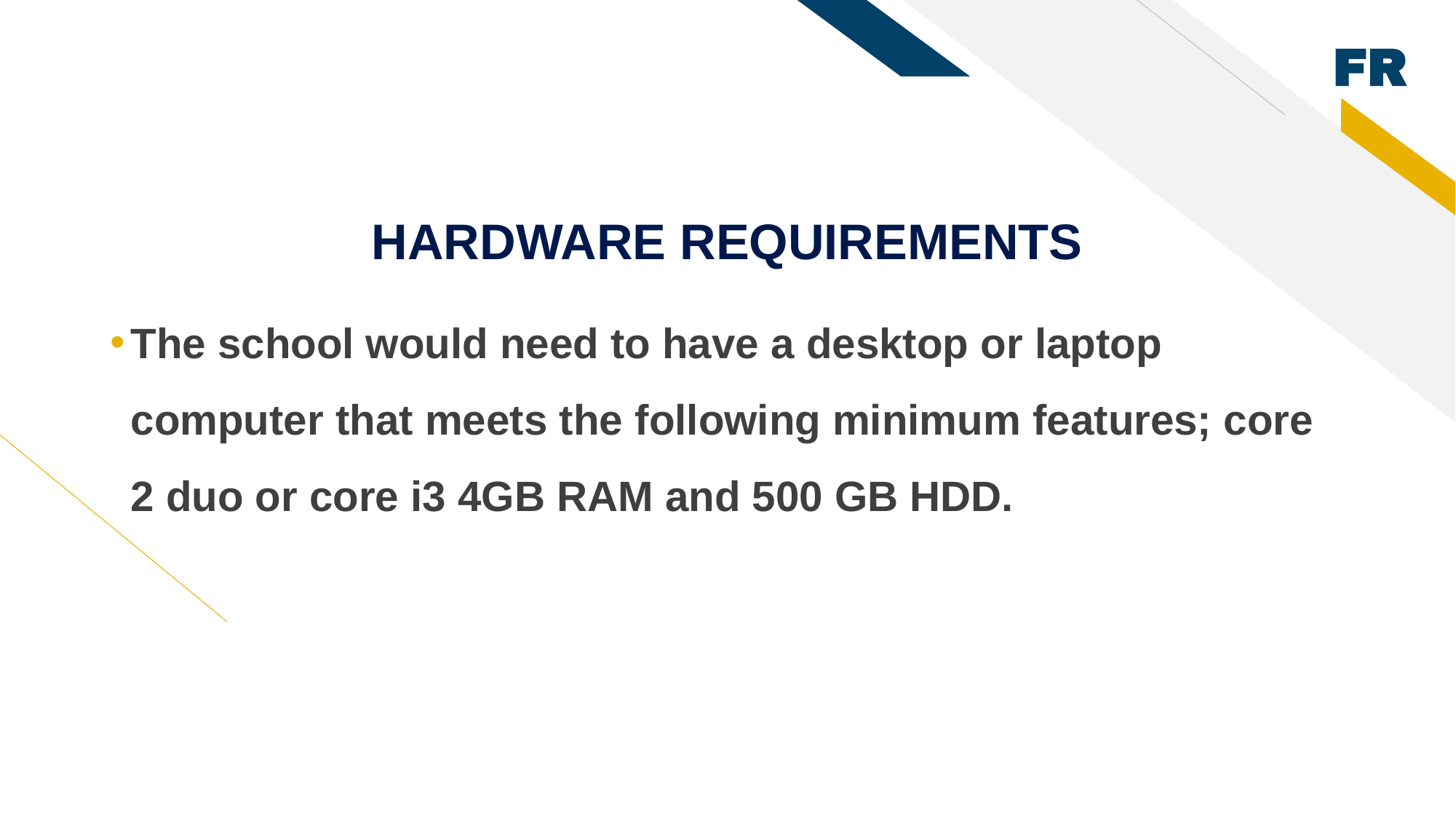

# HARDWARE REQUIREMENTS
The school would need to have a desktop or laptop computer that meets the following minimum features; core 2 duo or core i3 4GB RAM and 500 GB HDD.